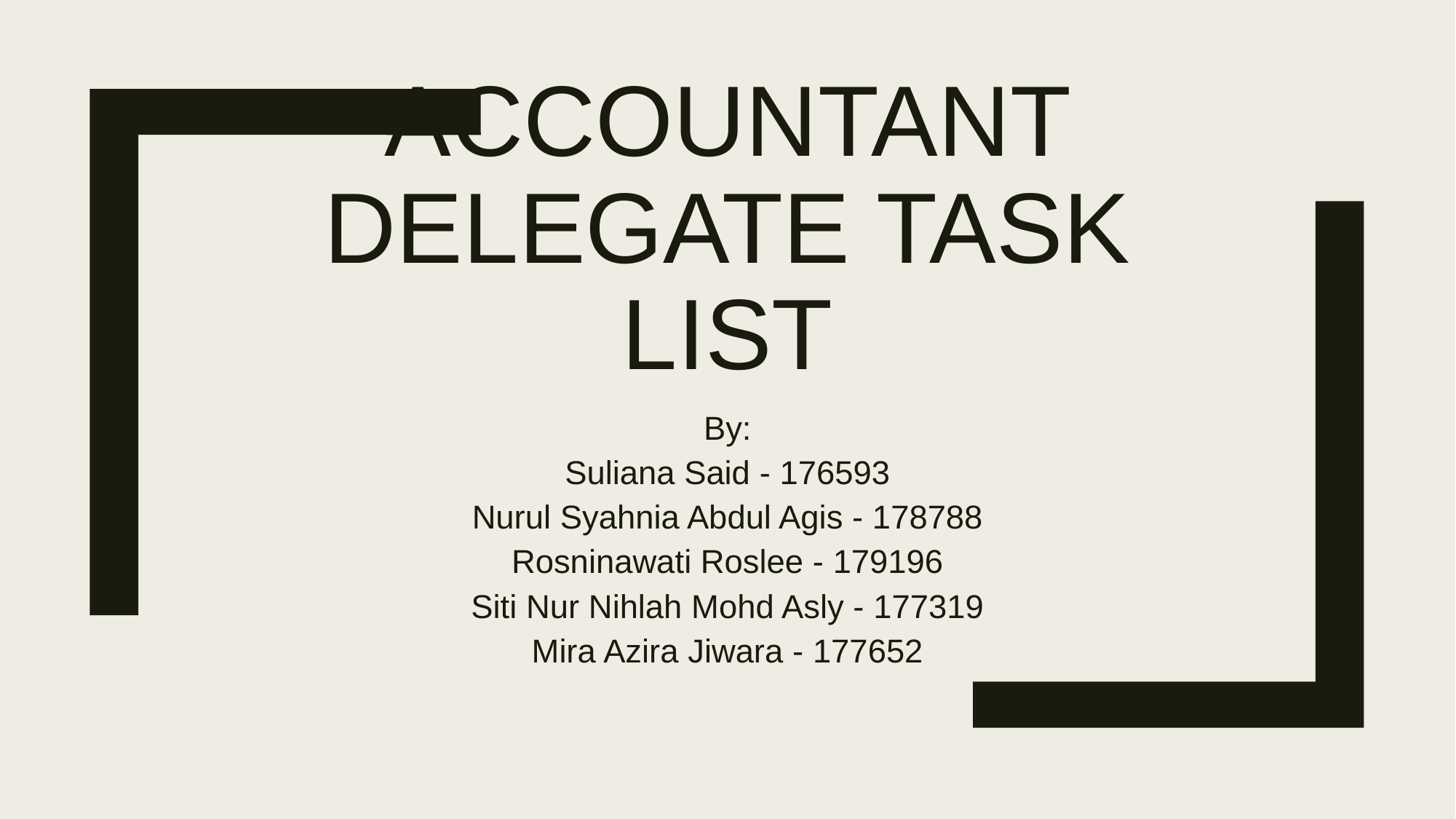

# Accountant Delegate task list
By:
Suliana Said - 176593
Nurul Syahnia Abdul Agis - 178788
Rosninawati Roslee - 179196
Siti Nur Nihlah Mohd Asly - 177319
Mira Azira Jiwara - 177652